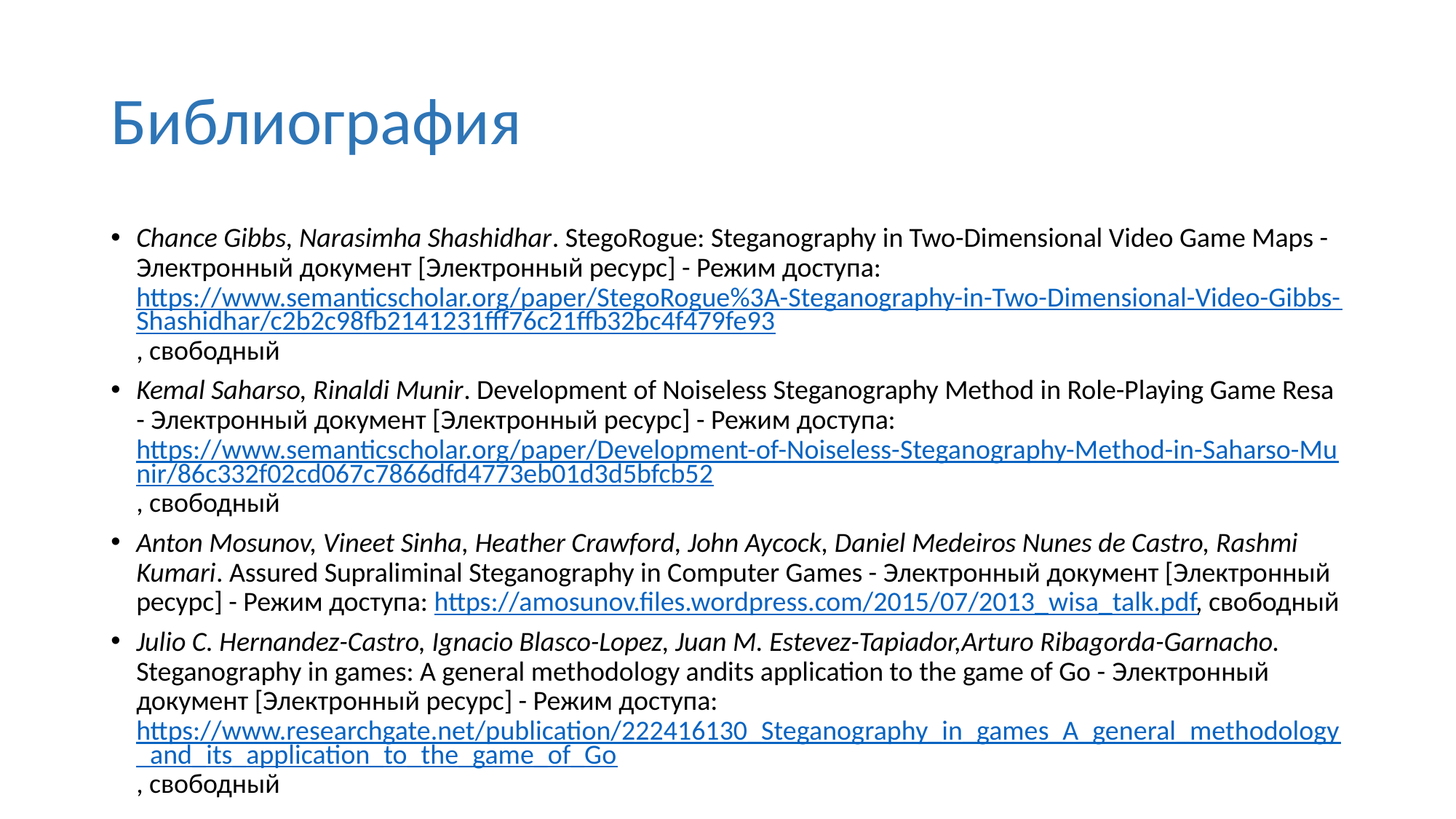

# Библиография
Chance Gibbs, Narasimha Shashidhar. StegoRogue: Steganography in Two-Dimensional Video Game Maps - Электронный документ [Электронный ресурс] - Режим доступа: https://www.semanticscholar.org/paper/StegoRogue%3A-Steganography-in-Two-Dimensional-Video-Gibbs-Shashidhar/c2b2c98fb2141231fff76c21ffb32bc4f479fe93, свободный
Kemal Saharso, Rinaldi Munir. Development of Noiseless Steganography Method in Role-Playing Game Resa - Электронный документ [Электронный ресурс] - Режим доступа: https://www.semanticscholar.org/paper/Development-of-Noiseless-Steganography-Method-in-Saharso-Munir/86c332f02cd067c7866dfd4773eb01d3d5bfcb52, свободный
Anton Mosunov, Vineet Sinha, Heather Crawford, John Aycock, Daniel Medeiros Nunes de Castro, Rashmi Kumari. Assured Supraliminal Steganography in Computer Games - Электронный документ [Электронный ресурс] - Режим доступа: https://amosunov.files.wordpress.com/2015/07/2013_wisa_talk.pdf, свободный
Julio C. Hernandez-Castro, Ignacio Blasco-Lopez, Juan M. Estevez-Tapiador,Arturo Ribagorda-Garnacho. Steganography in games: A general methodology andits application to the game of Go - Электронный документ [Электронный ресурс] - Режим доступа: https://www.researchgate.net/publication/222416130_Steganography_in_games_A_general_methodology_and_its_application_to_the_game_of_Go, свободный